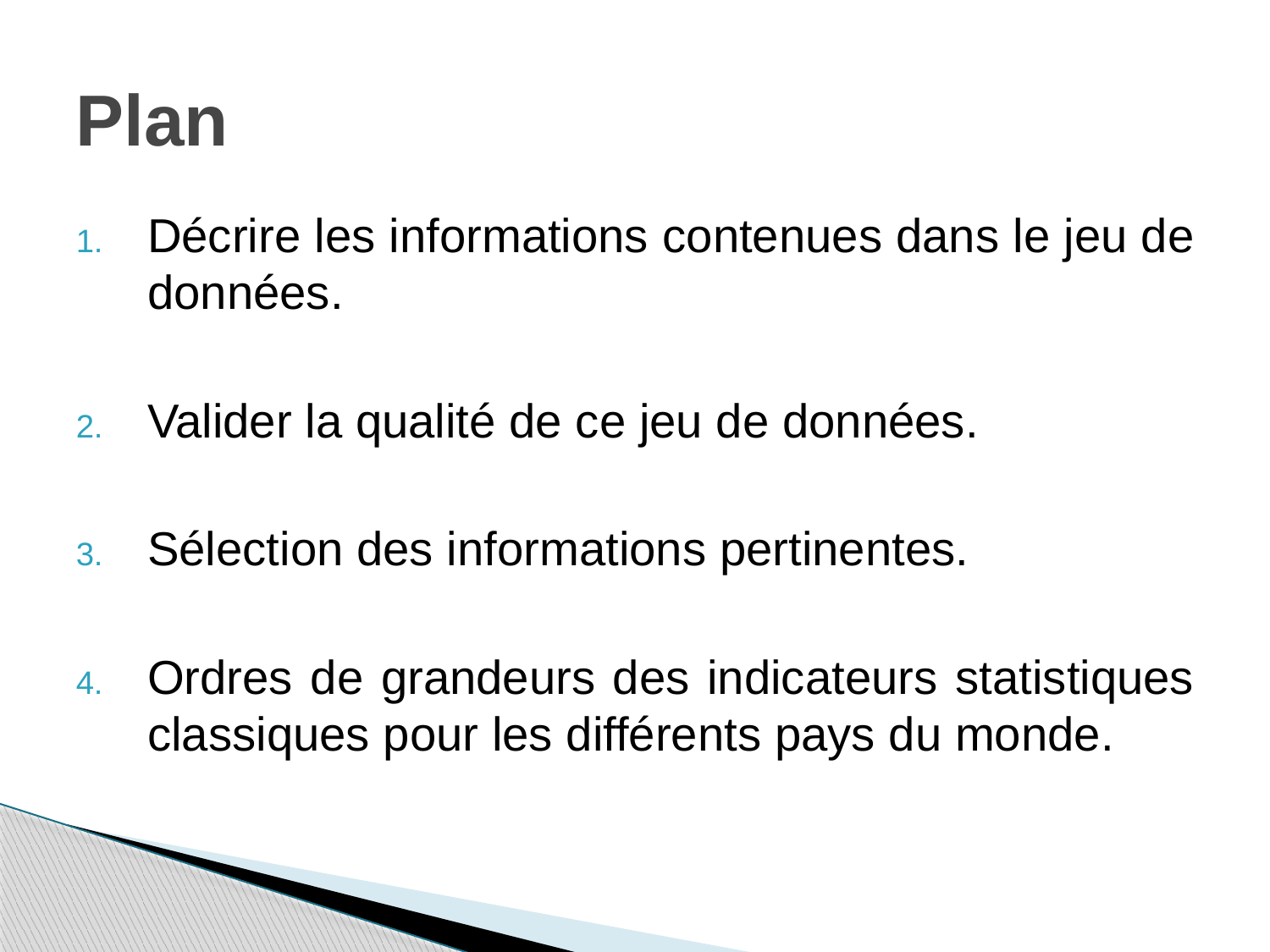

# Plan
Décrire les informations contenues dans le jeu de données.

Valider la qualité de ce jeu de données.

Sélection des informations pertinentes.

Ordres de grandeurs des indicateurs statistiques classiques pour les différents pays du monde.